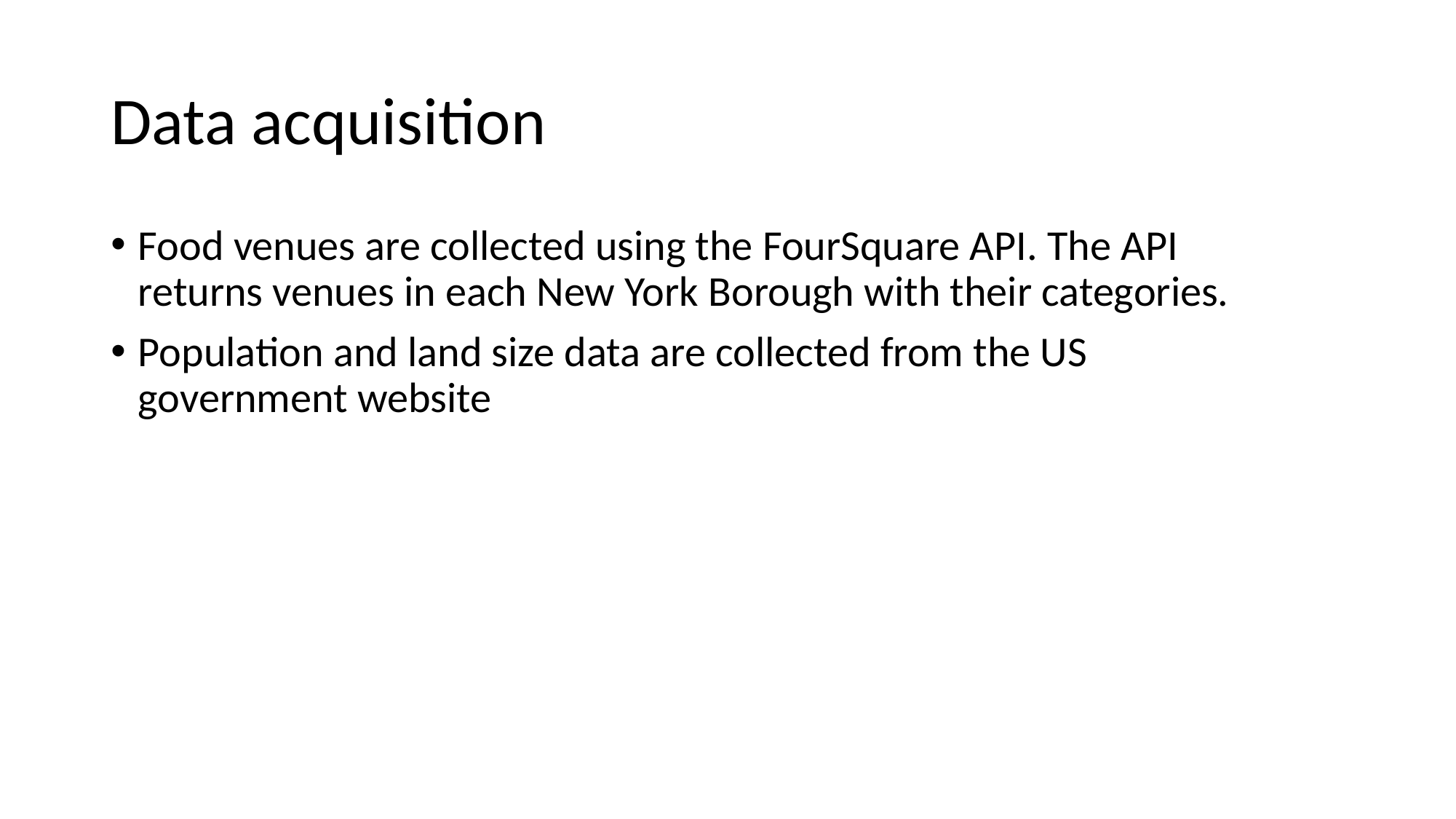

# Data acquisition
Food venues are collected using the FourSquare API. The API returns venues in each New York Borough with their categories.
Population and land size data are collected from the US government website